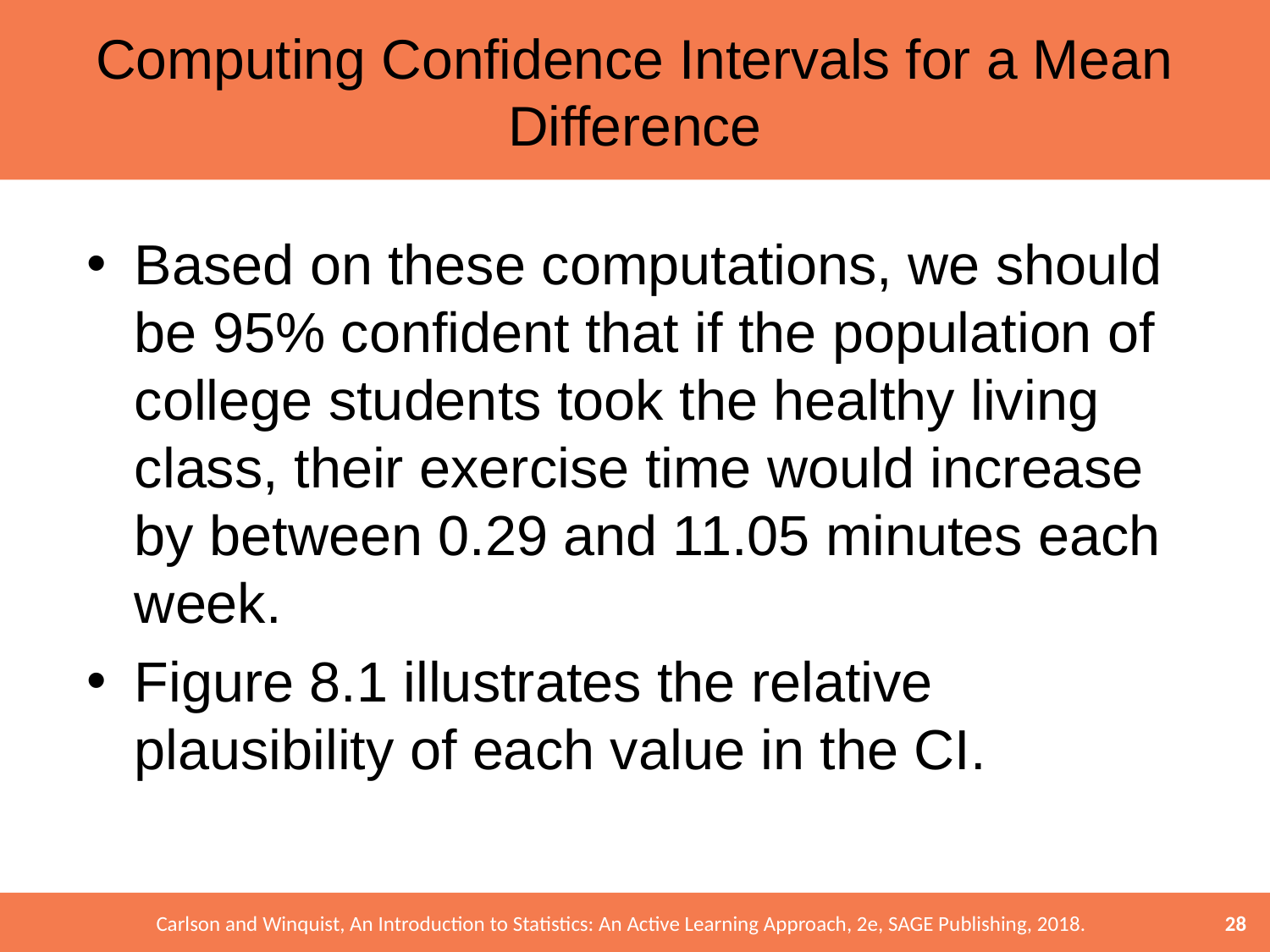

# Computing Confidence Intervals for a Mean Difference
Based on these computations, we should be 95% confident that if the population of college students took the healthy living class, their exercise time would increase by between 0.29 and 11.05 minutes each week.
Figure 8.1 illustrates the relative plausibility of each value in the CI.
28
Carlson and Winquist, An Introduction to Statistics: An Active Learning Approach, 2e, SAGE Publishing, 2018.